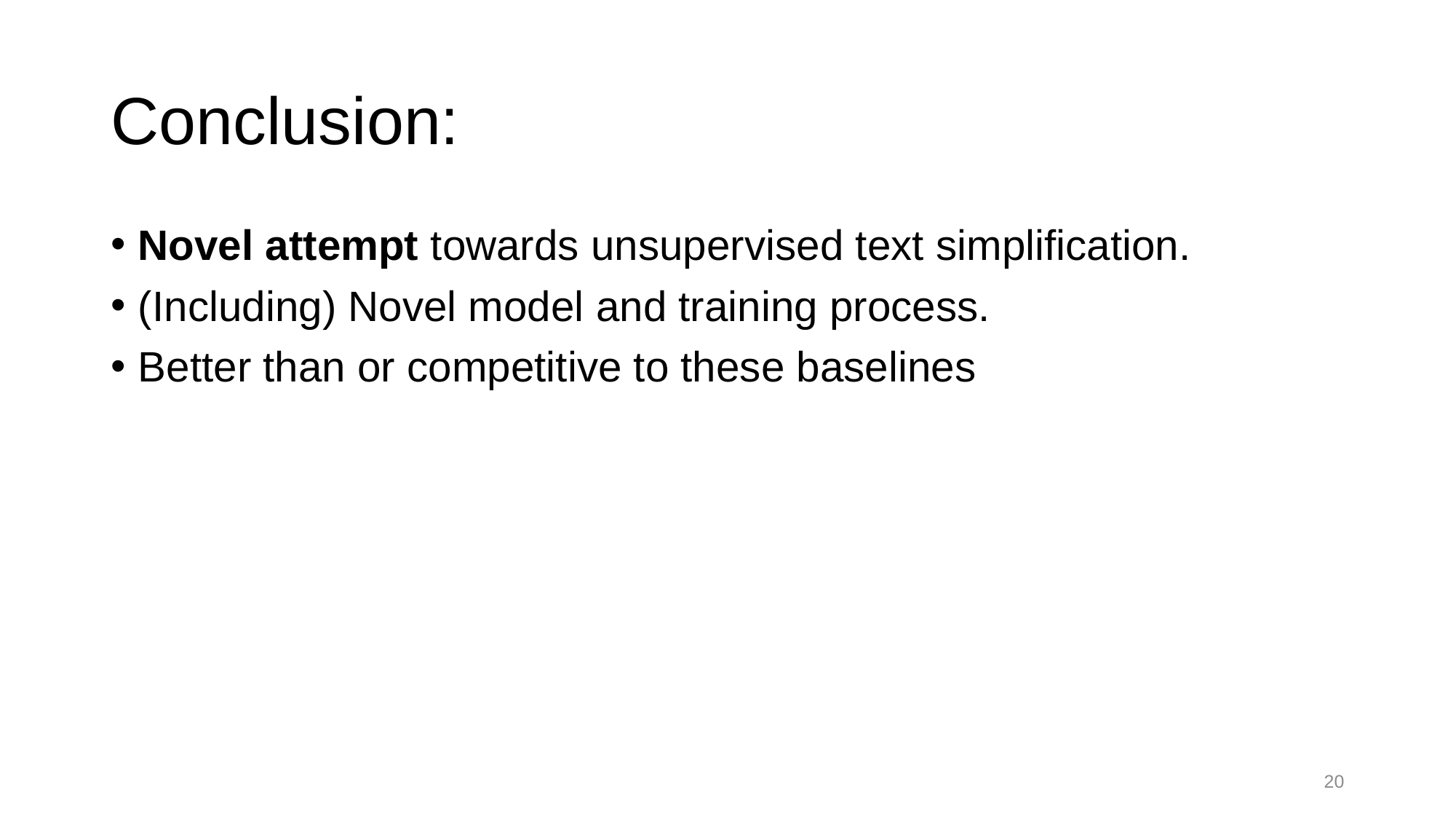

# Conclusion:
Novel attempt towards unsupervised text simplification.
(Including) Novel model and training process.
Better than or competitive to these baselines

20